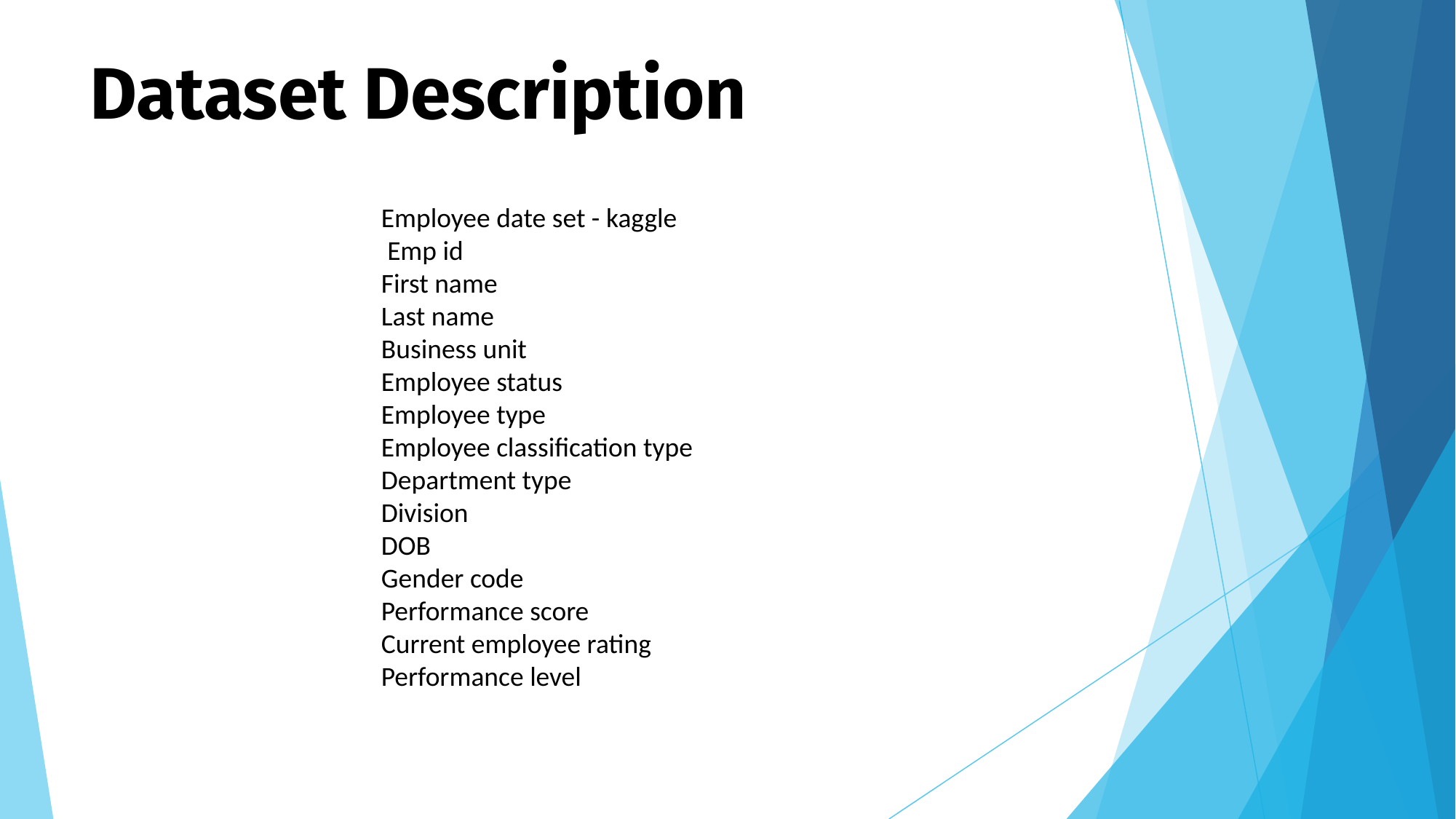

# Dataset Description
Employee date set - kaggle
 Emp id
First name
Last name
Business unit
Employee status
Employee type
Employee classification type
Department type
Division
DOB
Gender code
Performance score
Current employee rating
Performance level